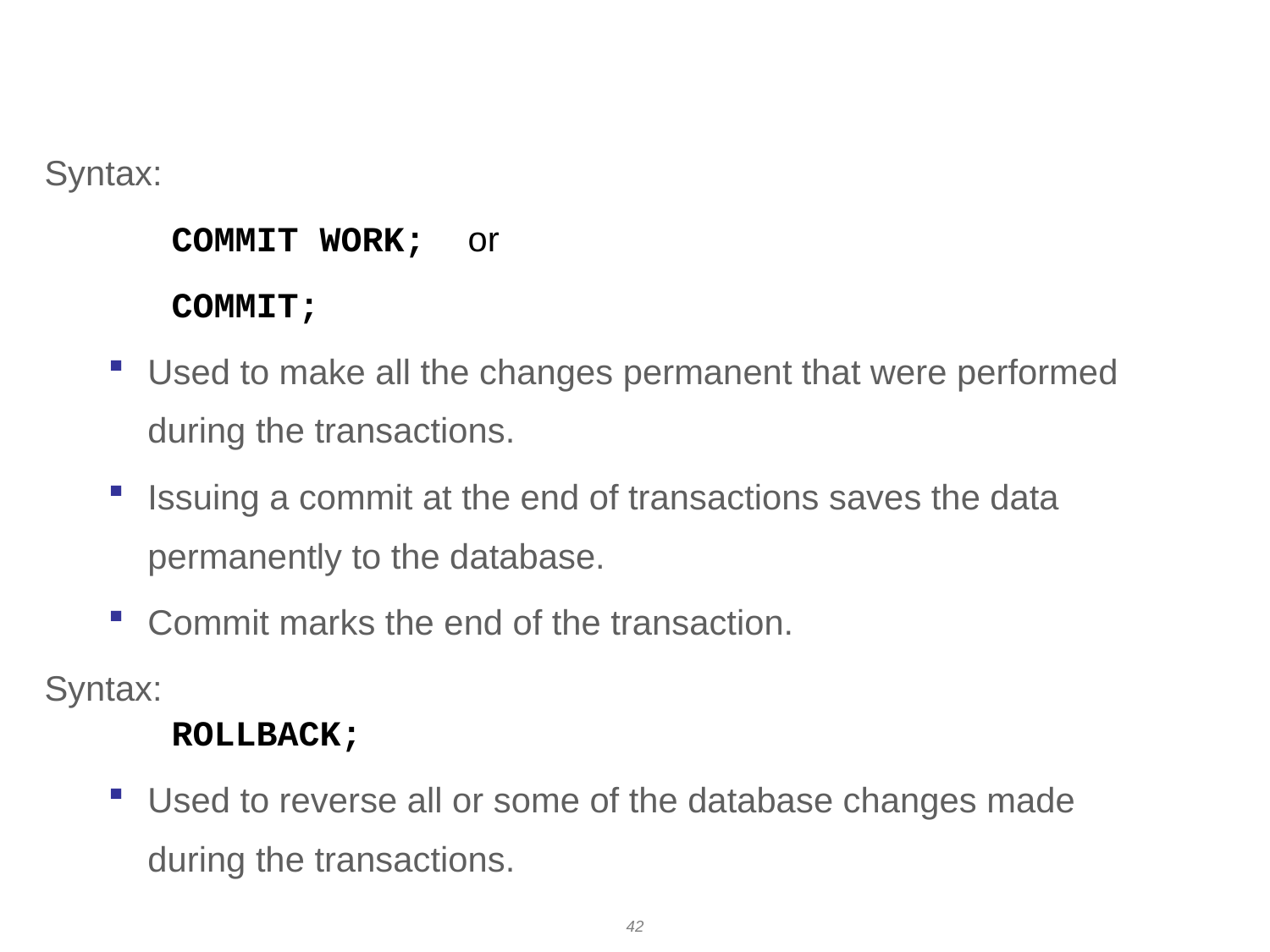

# COMMIT and ROLLBACK
Syntax:
	COMMIT WORK;  or
      COMMIT;
Used to make all the changes permanent that were performed during the transactions.
Issuing a commit at the end of transactions saves the data permanently to the database.
Commit marks the end of the transaction.
Syntax:
	ROLLBACK;
Used to reverse all or some of the database changes made during the transactions.

42